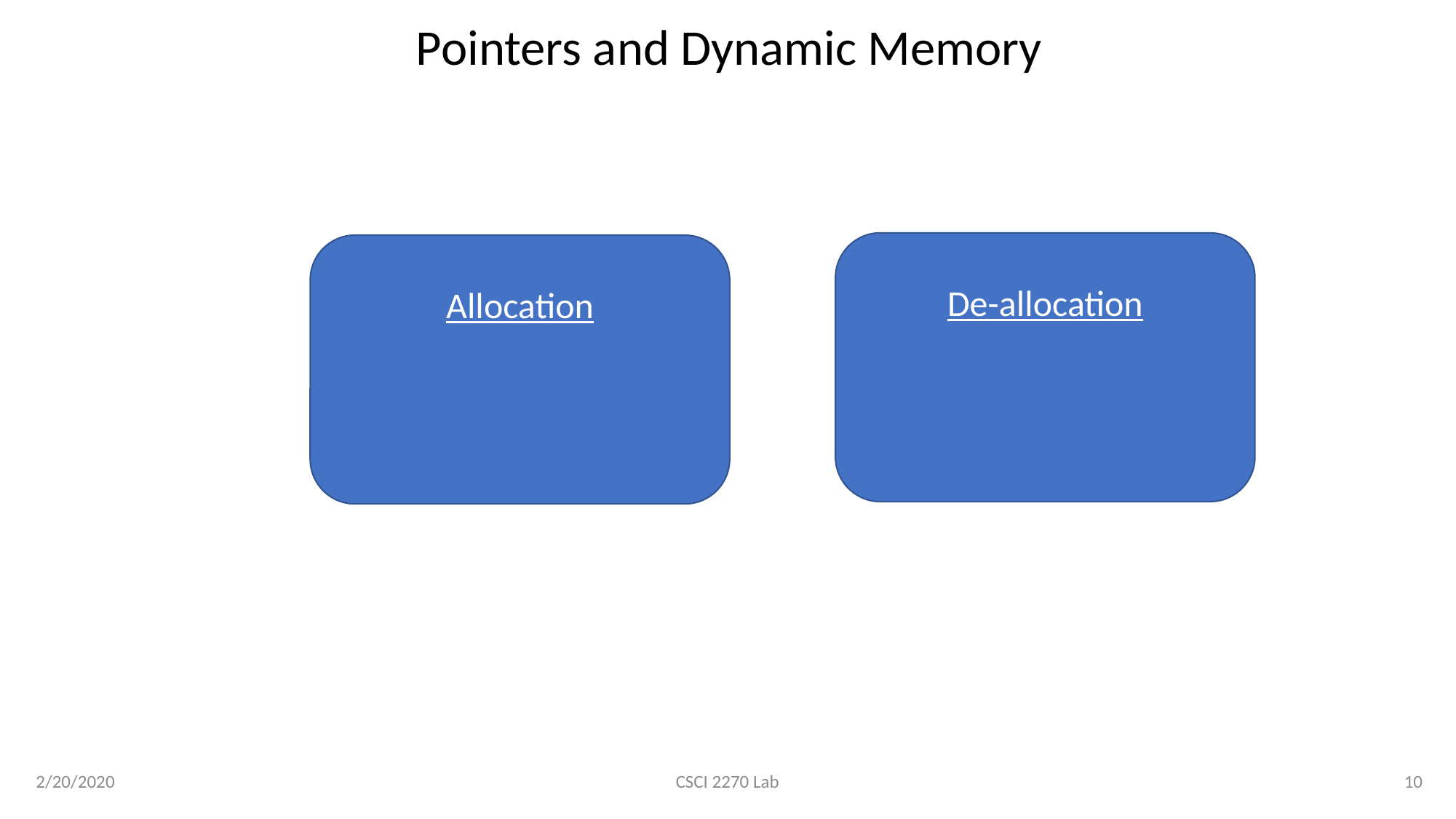

# Pointers and Dynamic Memory
De-allocation

Allocation

2/20/2020
10
CSCI 2270 Lab